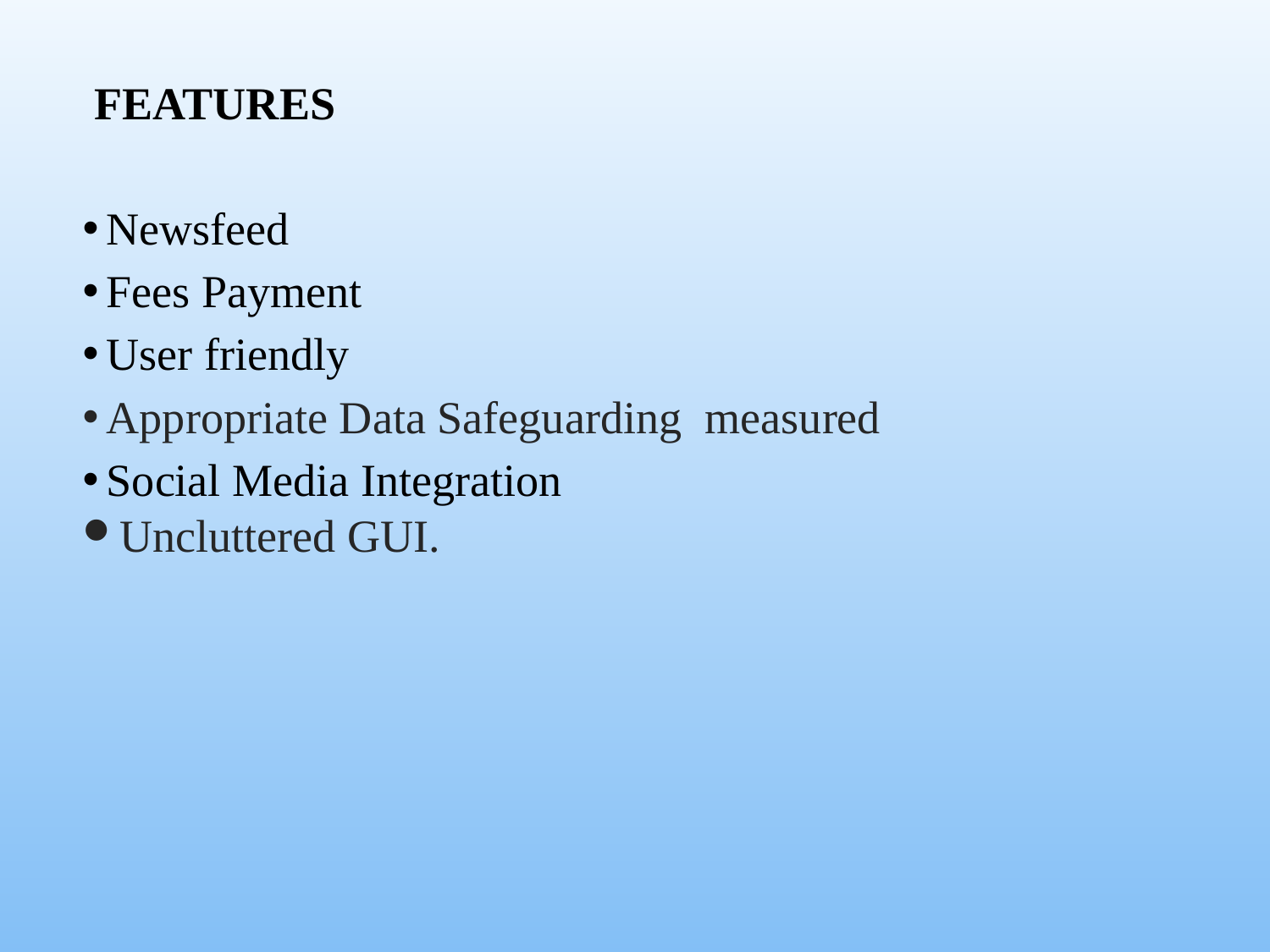

FEATURES

Newsfeed
Fees Payment
User friendly
Appropriate Data Safeguarding  measured
Social Media Integration
Uncluttered GUI.